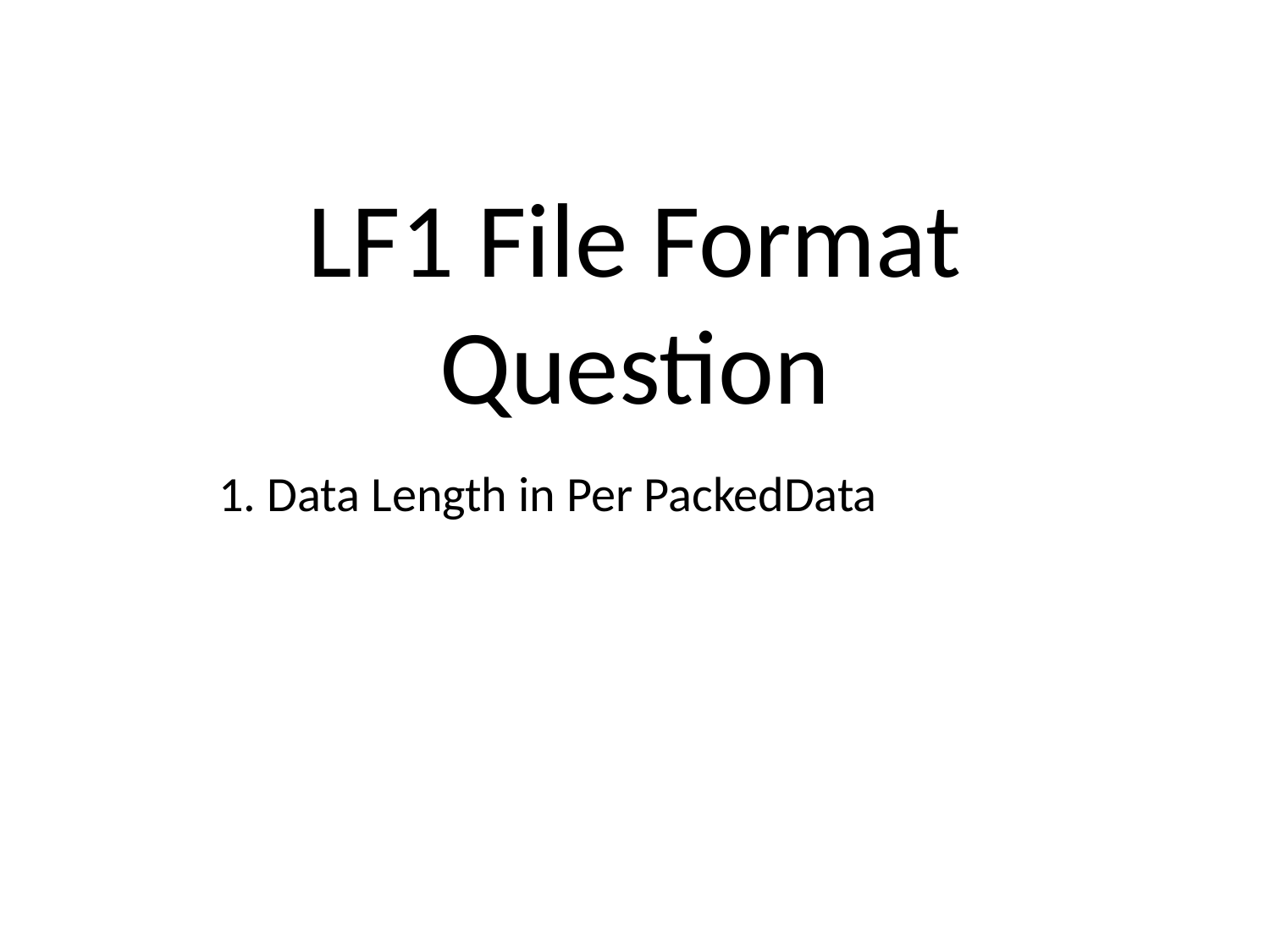

# LF1 File Format Question
1. Data Length in Per PackedData